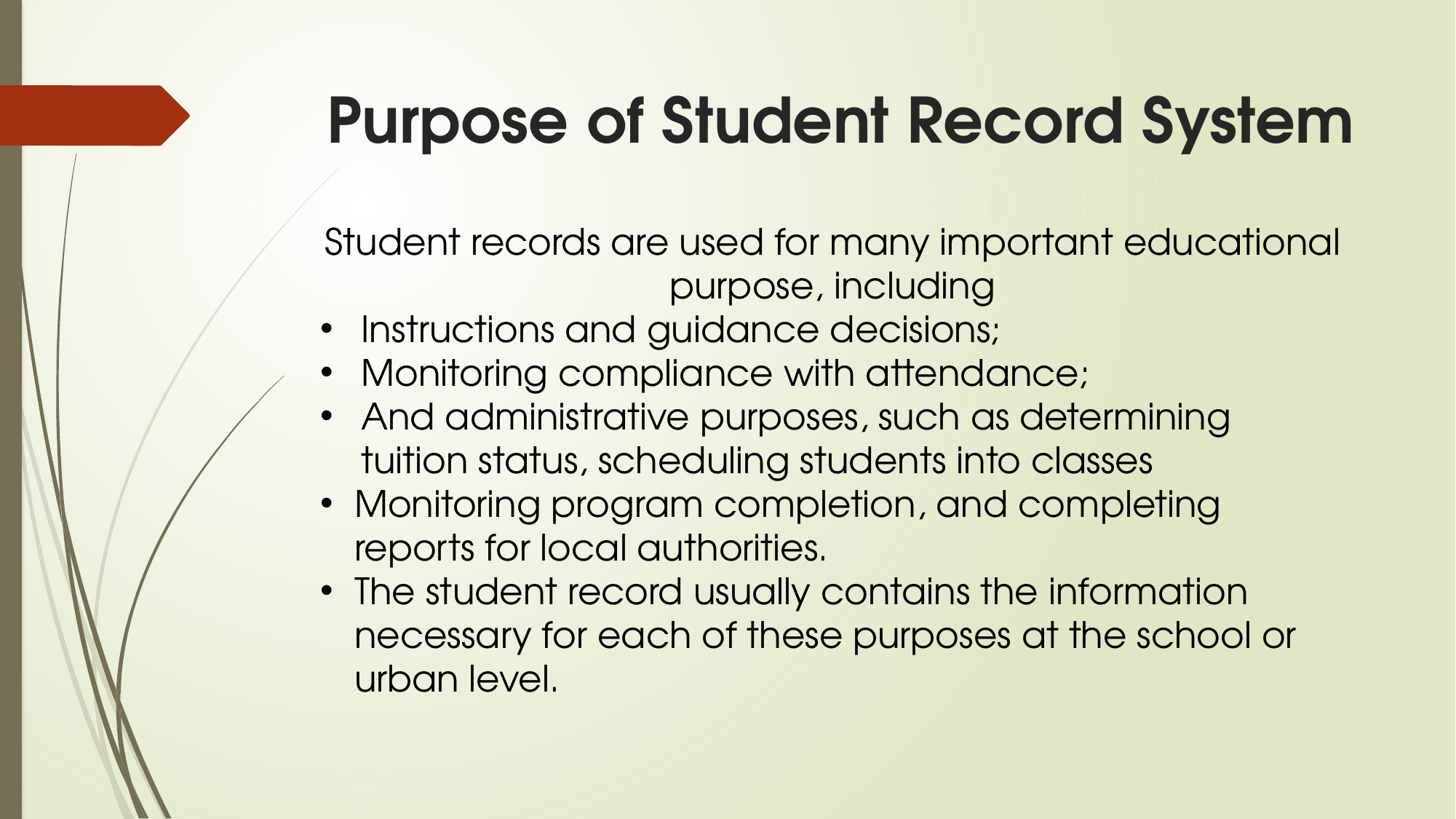

# Purpose of Student Record System
Student records are used for many important educational purpose, including
Instructions and guidance decisions;
Monitoring compliance with attendance;
And administrative purposes, such as determining tuition status, scheduling students into classes
Monitoring program completion, and completing reports for local authorities.
The student record usually contains the information necessary for each of these purposes at the school or urban level.